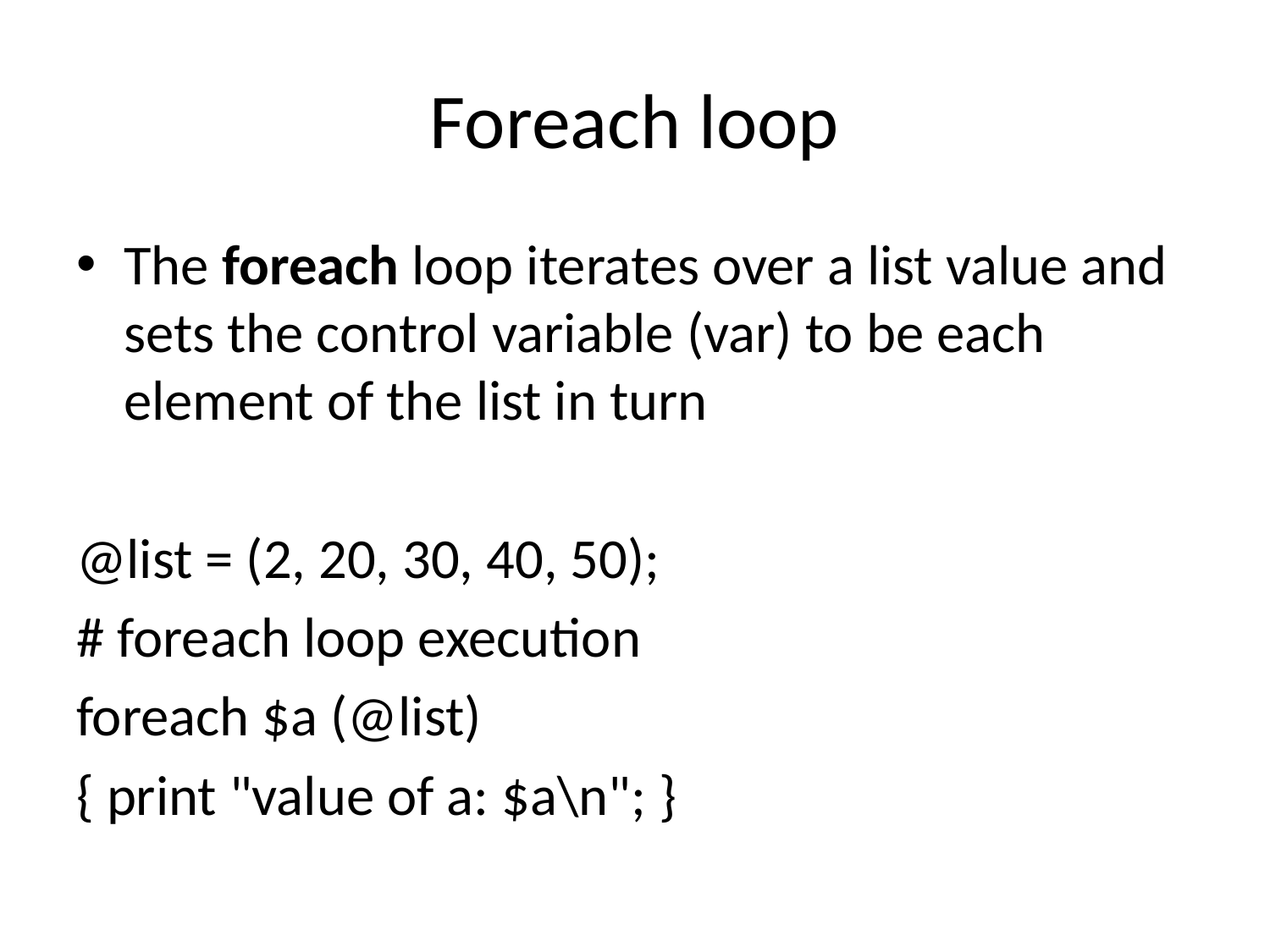

# Foreach loop
The foreach loop iterates over a list value and sets the control variable (var) to be each element of the list in turn

@list = (2, 20, 30, 40, 50);
# foreach loop execution
foreach $a (@list)
{ print "value of a: $a\n"; }